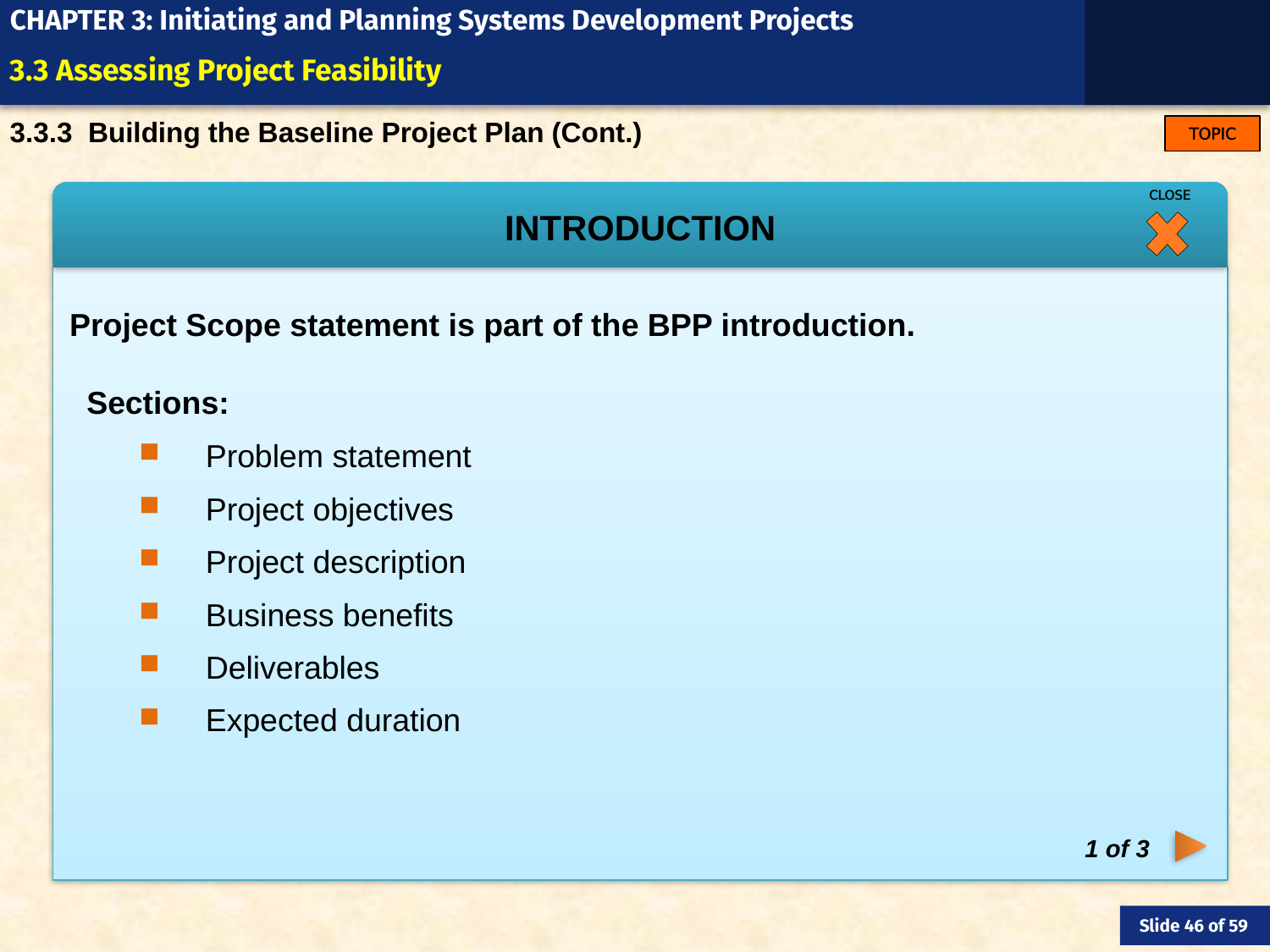

# 3.3 Assessing Project Feasibility
3.3.3  Building the Baseline Project Plan (Cont.)

CLOSE
INTRODUCTION

Project Scope statement is part of the BPP introduction.

Sections:
Problem statement
Project objectives
Project description
Business benefits
Deliverables
Expected duration

1 of 3